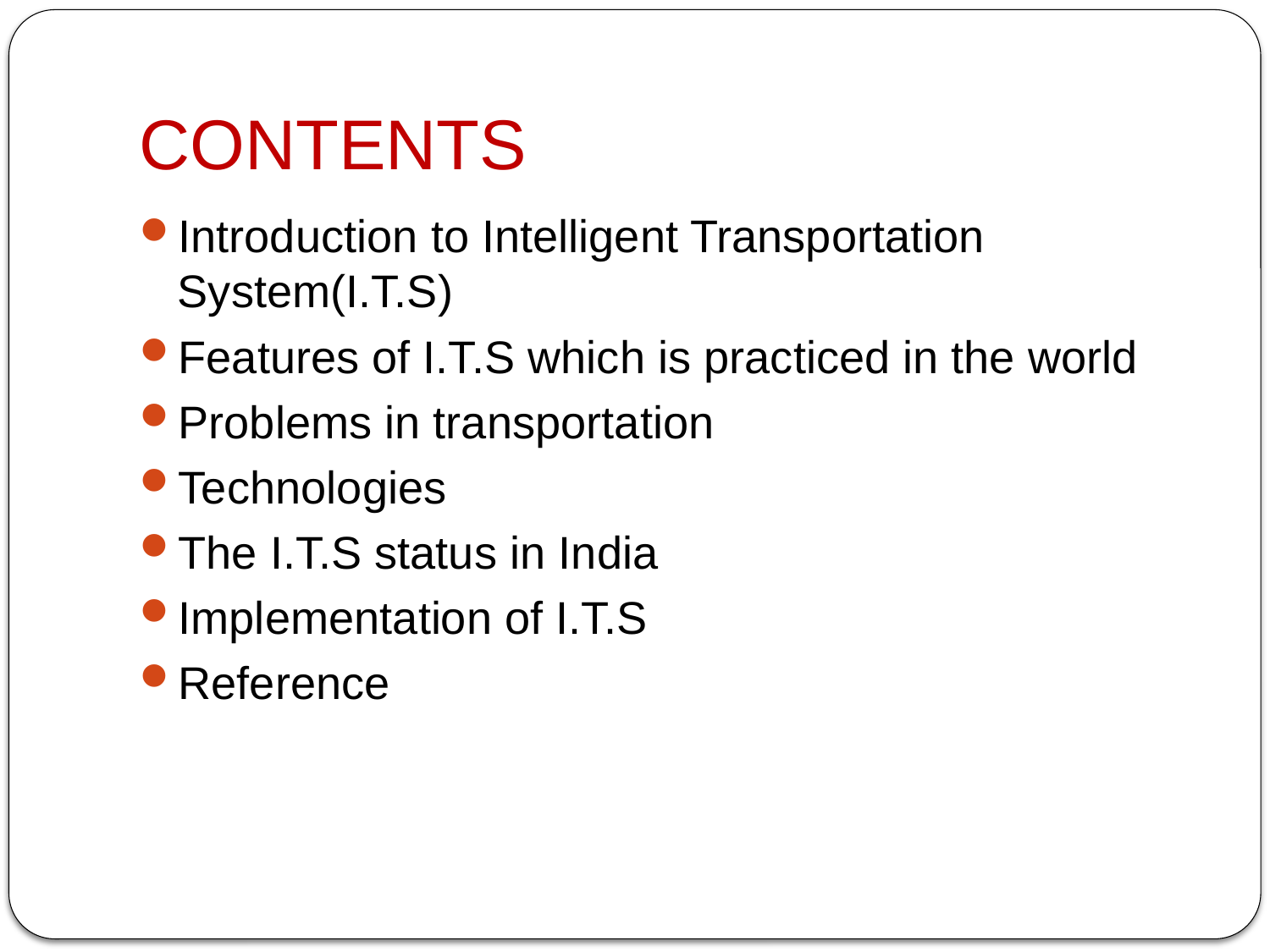

# CONTENTS
Introduction to Intelligent Transportation System(I.T.S)
Features of I.T.S which is practiced in the world
Problems in transportation
Technologies
The I.T.S status in India
Implementation of I.T.S
Reference